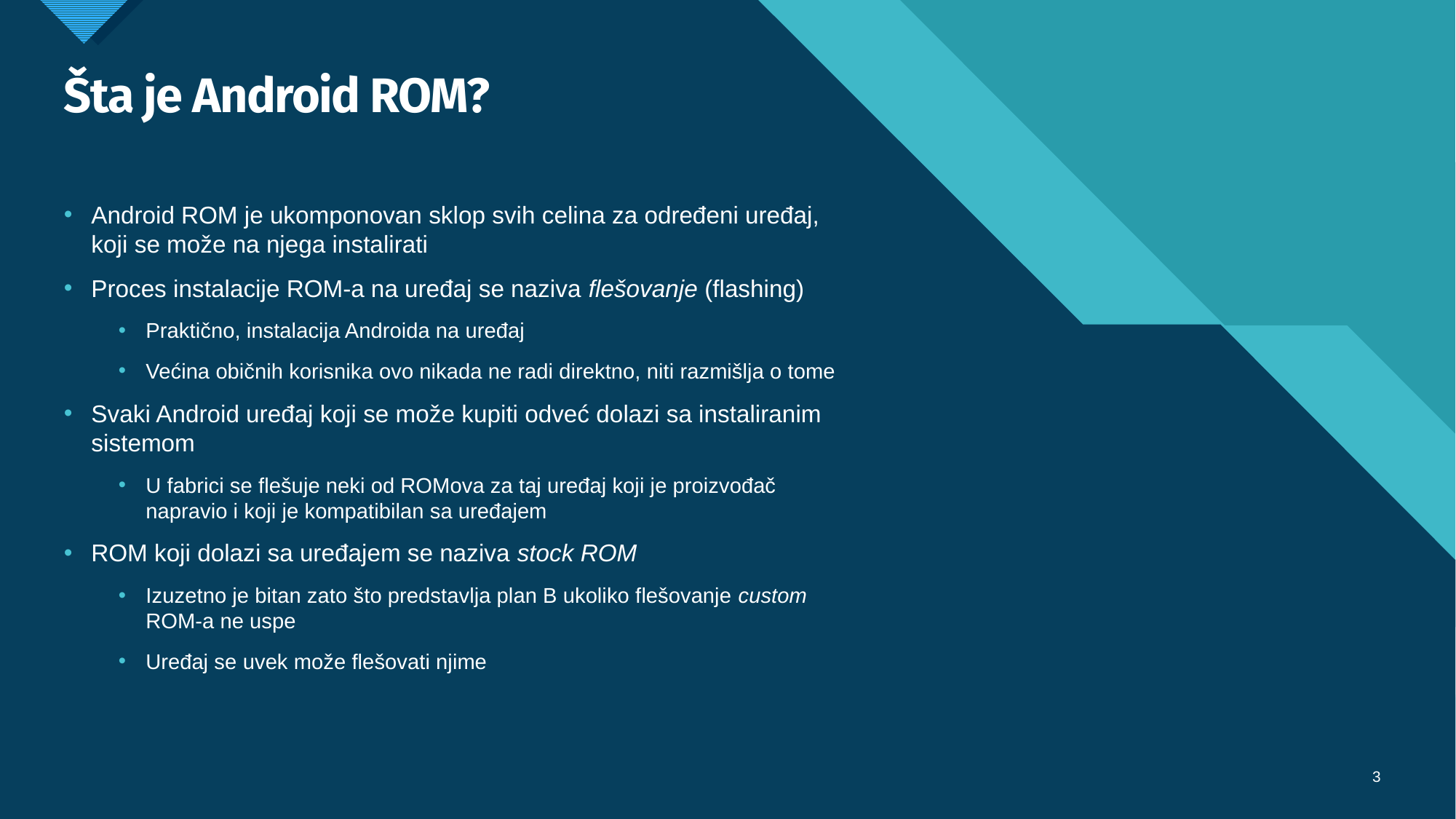

# Šta je Android ROM?
Android ROM je ukomponovan sklop svih celina za određeni uređaj, koji se može na njega instalirati
Proces instalacije ROM-a na uređaj se naziva flešovanje (flashing)
Praktično, instalacija Androida na uređaj
Većina običnih korisnika ovo nikada ne radi direktno, niti razmišlja o tome
Svaki Android uređaj koji se može kupiti odveć dolazi sa instaliranim sistemom
U fabrici se flešuje neki od ROMova za taj uređaj koji je proizvođač napravio i koji je kompatibilan sa uređajem
ROM koji dolazi sa uređajem se naziva stock ROM
Izuzetno je bitan zato što predstavlja plan B ukoliko flešovanje custom ROM-a ne uspe
Uređaj se uvek može flešovati njime
3